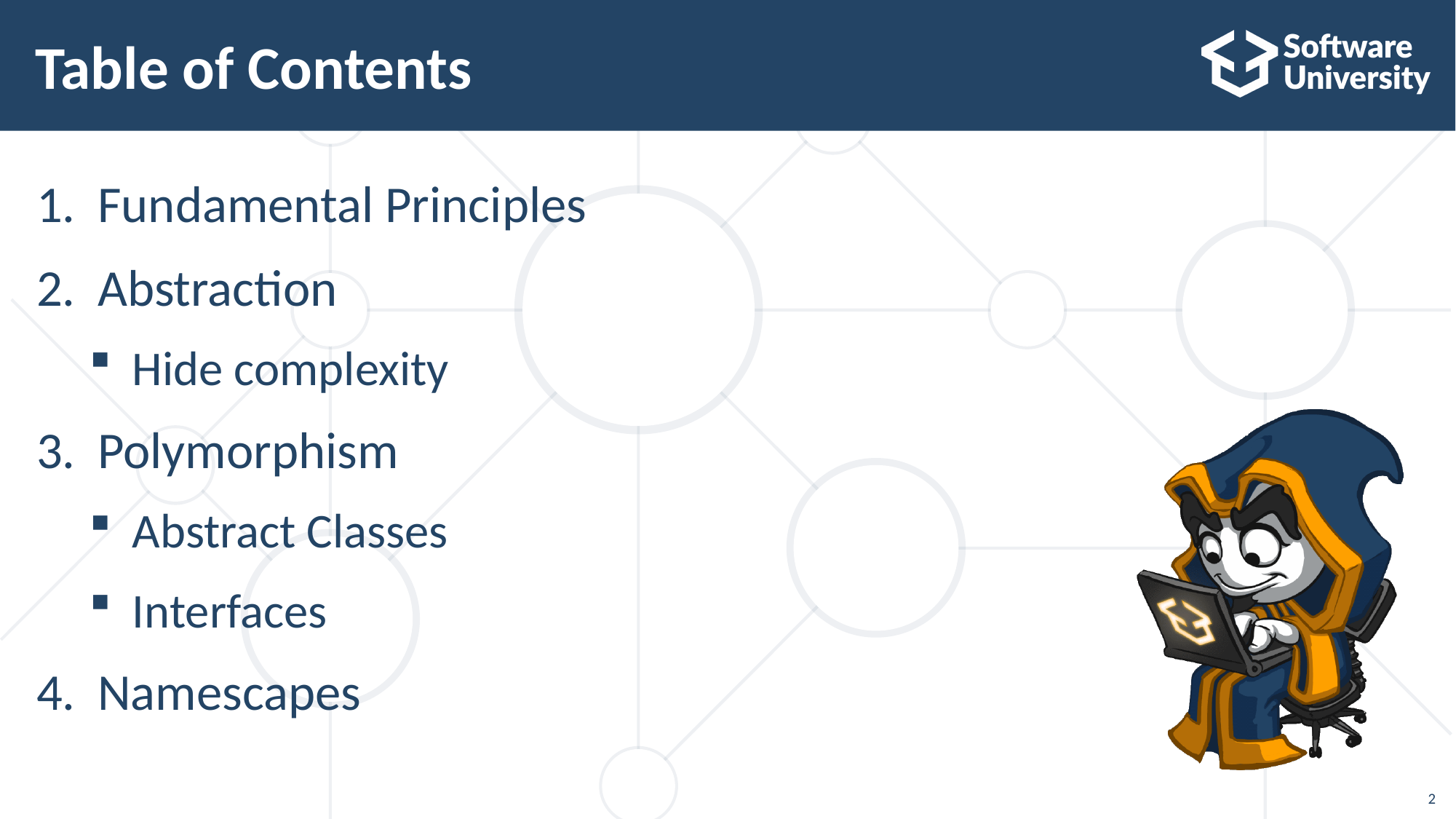

# Table of Contents
Fundamental Principles
Abstraction
Hide complexity
Polymorphism
Abstract Classes
Interfaces
Namescapes
2